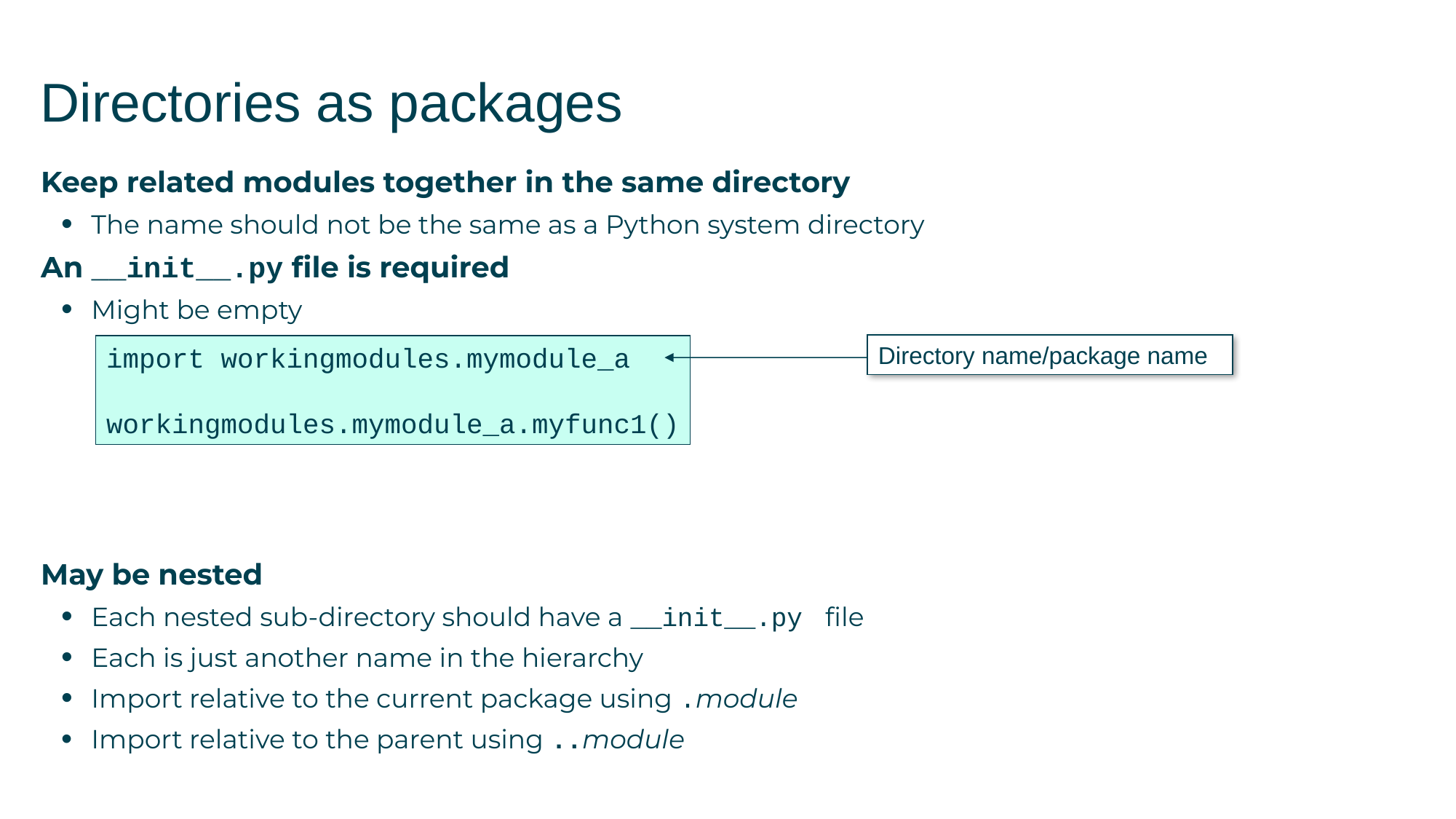

# Directories as packages
Keep related modules together in the same directory
The name should not be the same as a Python system directory
An __init__.py file is required
Might be empty

May be nested
Each nested sub-directory should have a __init__.py  file
Each is just another name in the hierarchy
Import relative to the current package using .module
Import relative to the parent using ..module

import workingmodules.mymodule_a

workingmodules.mymodule_a.myfunc1()
Directory name/package name